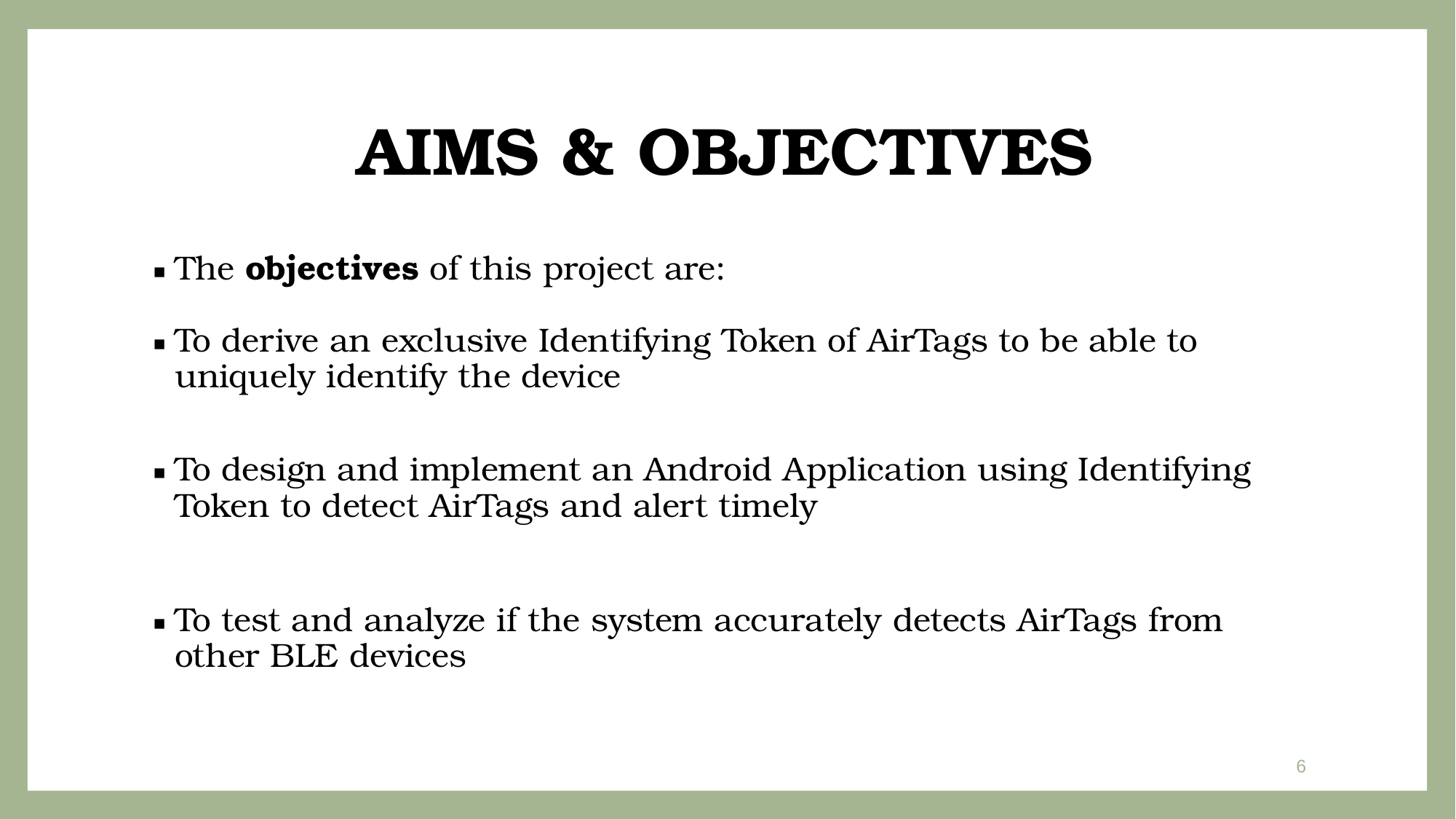

# AIMS & OBJECTIVES
The objectives of this project are:

To derive an exclusive Identifying Token of AirTags to be able to uniquely identify the device

To design and implement an Android Application using Identifying Token to detect AirTags and alert timely

To test and analyze if the system accurately detects AirTags from other BLE devices

6